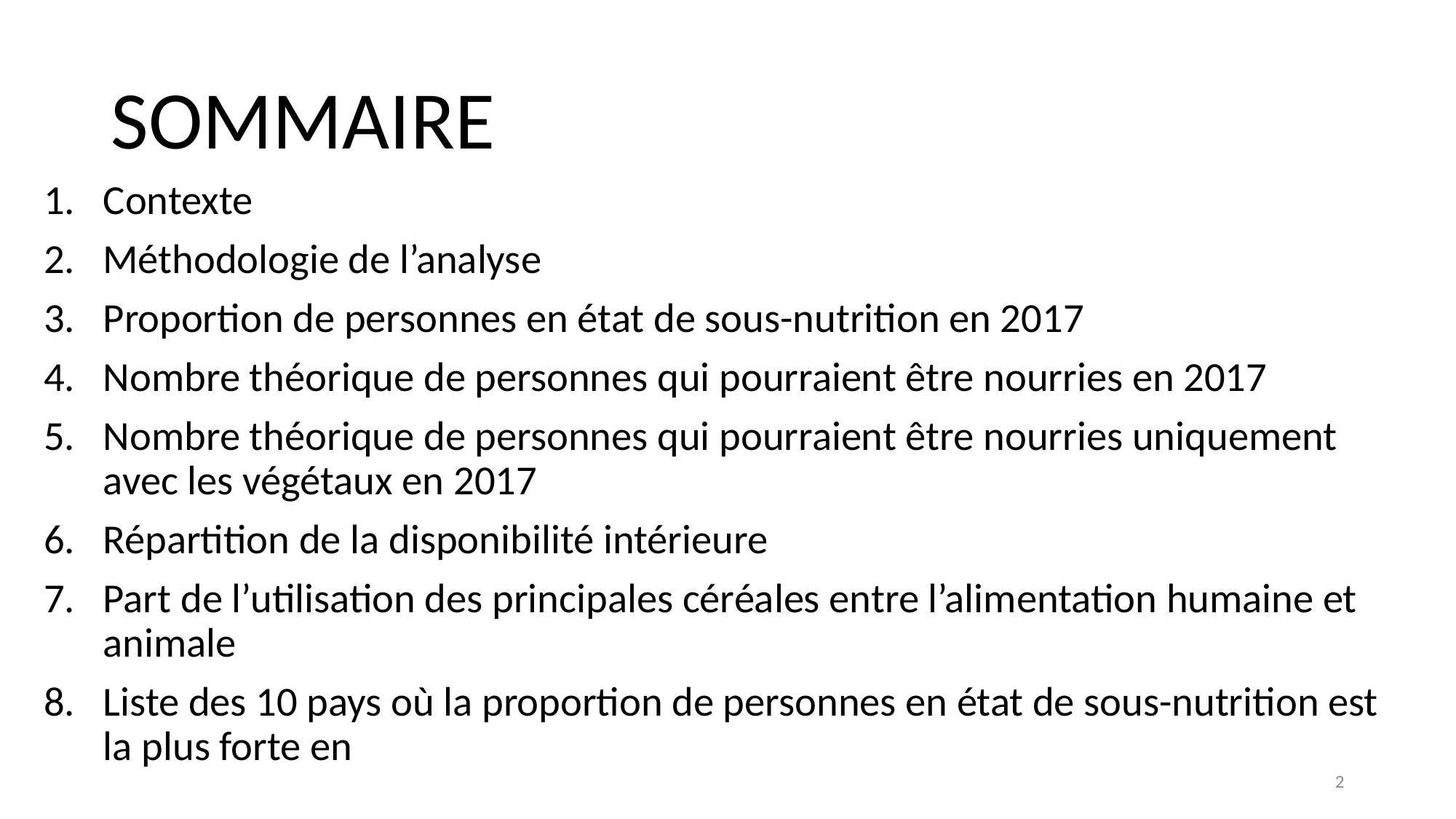

# SOMMAIRE
Contexte
Méthodologie de l’analyse
Proportion de personnes en état de sous-nutrition en 2017
Nombre théorique de personnes qui pourraient être nourries en 2017
Nombre théorique de personnes qui pourraient être nourries uniquement avec les végétaux en 2017
Répartition de la disponibilité intérieure
Part de l’utilisation des principales céréales entre l’alimentation humaine et animale
Liste des 10 pays où la proportion de personnes en état de sous-nutrition est la plus forte en 2017
2